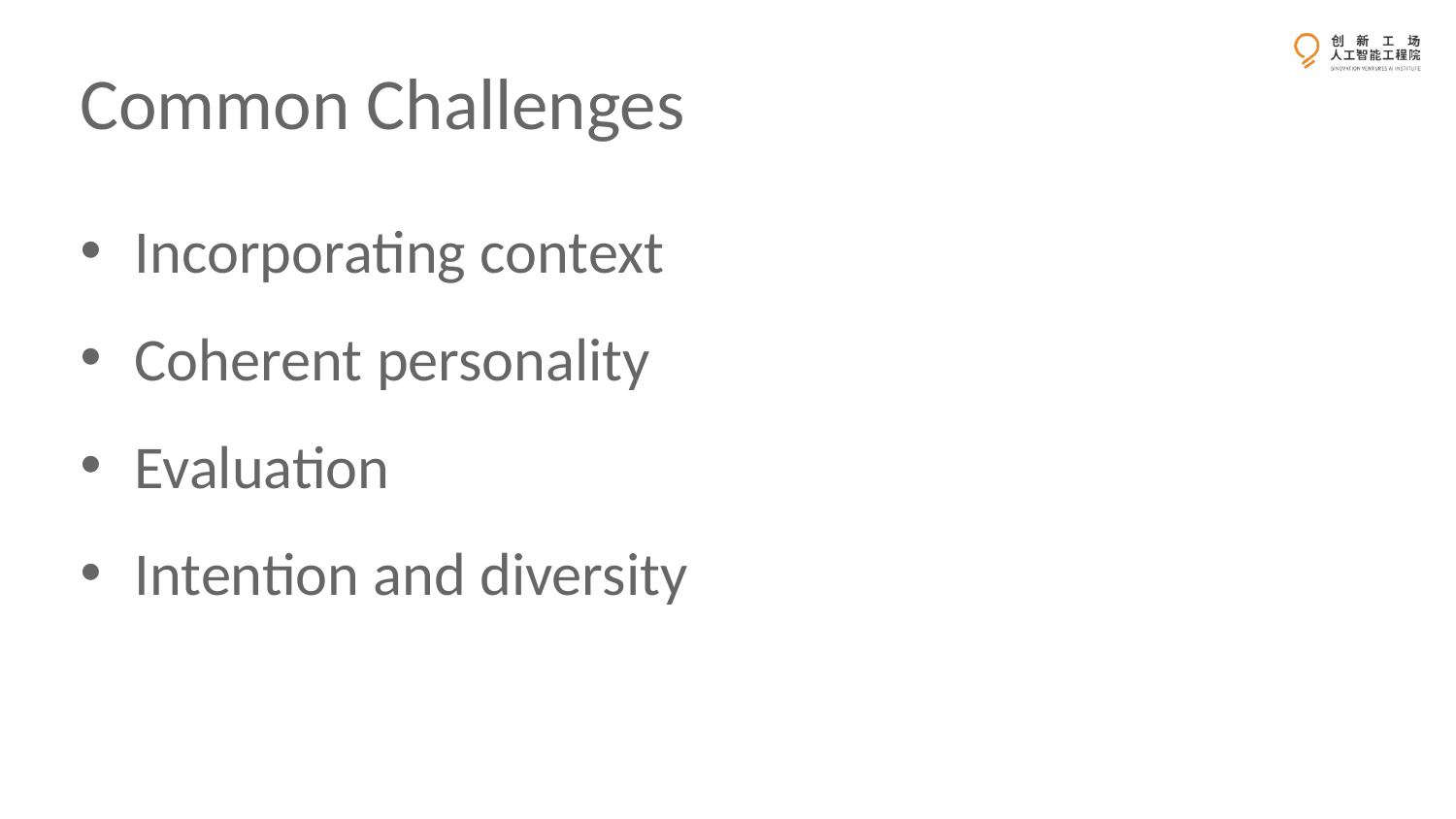

# Common Challenges
Incorporating context
Coherent personality
Evaluation
Intention and diversity